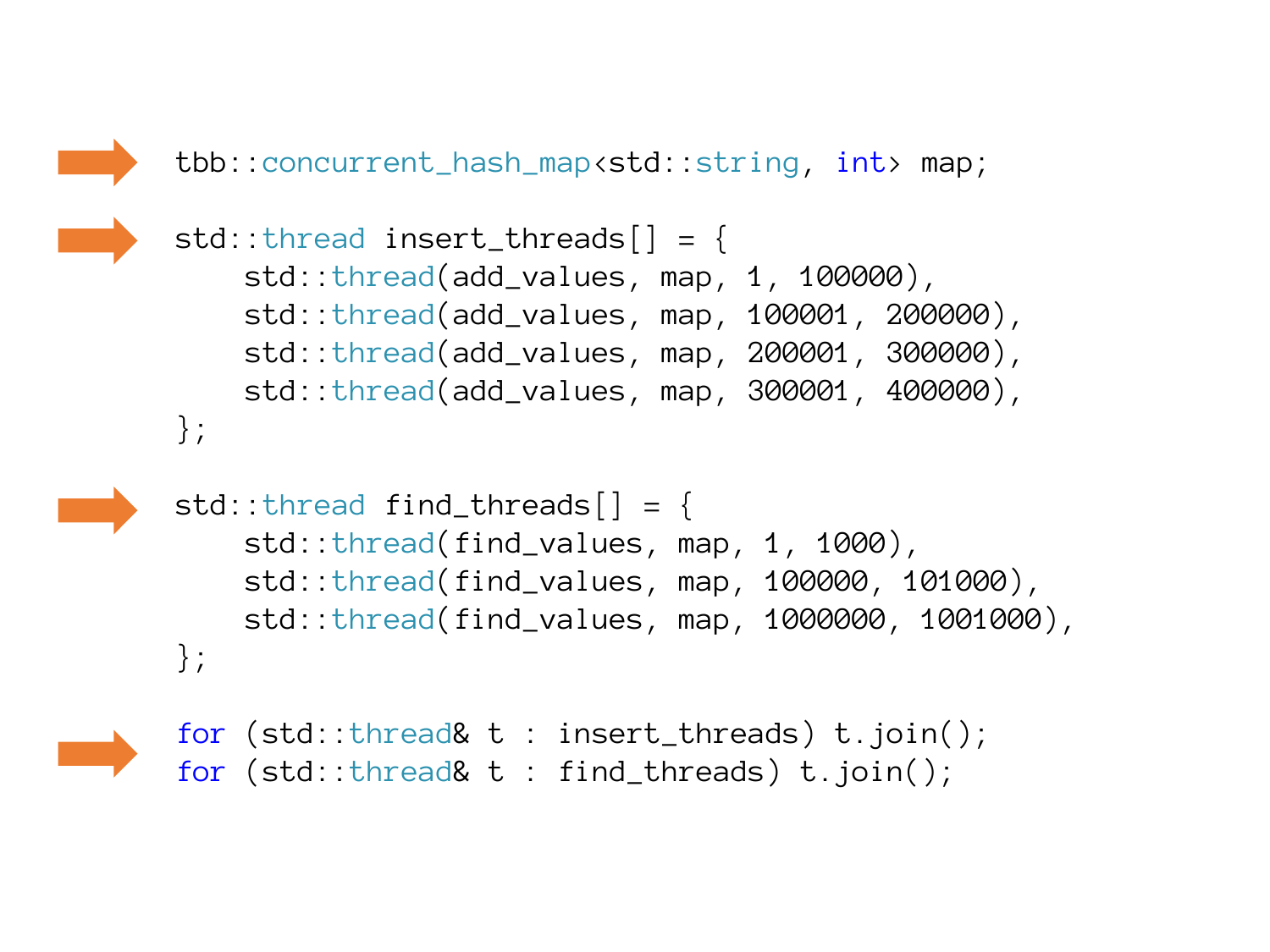

tbb::concurrent_hash_map<std::string, int> map;

    std::thread insert_threads[] = {
        std::thread(add_values, map, 1, 100000),
        std::thread(add_values, map, 100001, 200000),
        std::thread(add_values, map, 200001, 300000),
        std::thread(add_values, map, 300001, 400000),
    };

    std::thread find_threads[] = {
        std::thread(find_values, map, 1, 1000),
        std::thread(find_values, map, 100000, 101000),
        std::thread(find_values, map, 1000000, 1001000),
    };

    for (std::thread& t : insert_threads) t.join();
    for (std::thread& t : find_threads) t.join();